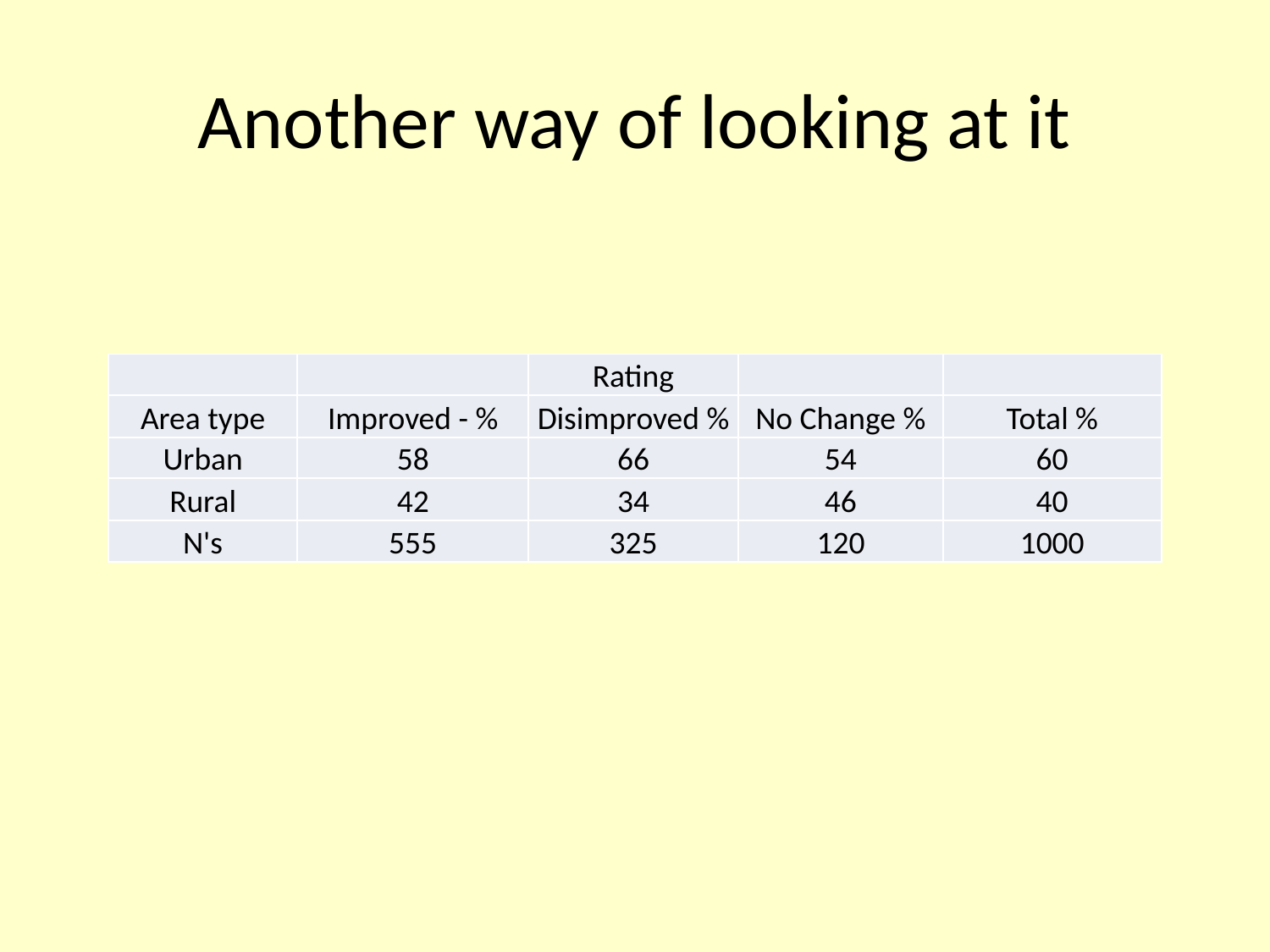

# Another way of looking at it
|  |  | Rating |  |  |
| --- | --- | --- | --- | --- |
| Area type | Improved - % | Disimproved % | No Change % | Total % |
| Urban | 58 | 66 | 54 | 60 |
| Rural | 42 | 34 | 46 | 40 |
| N's | 555 | 325 | 120 | 1000 |